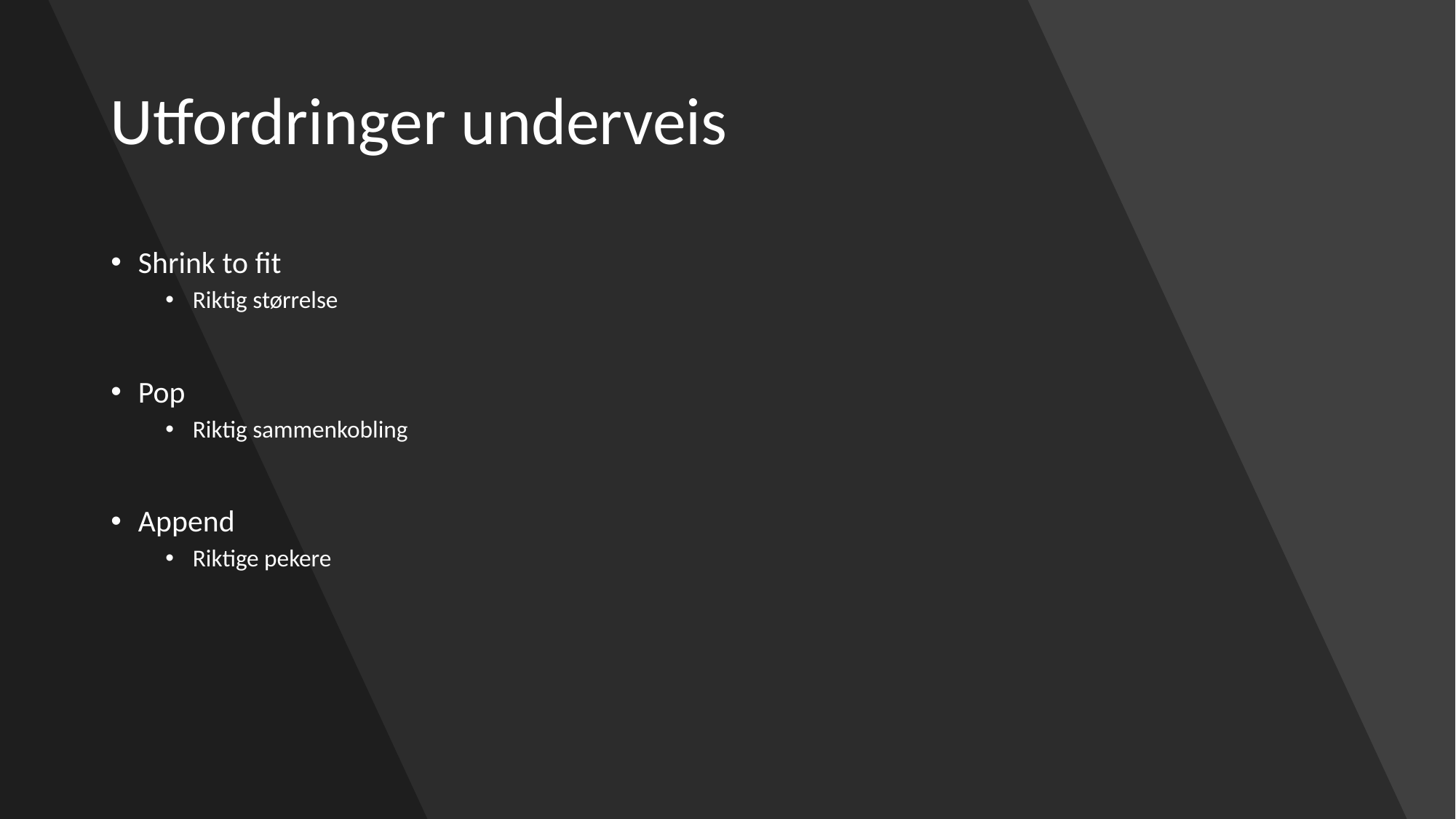

# Utfordringer underveis
Shrink to fit
Riktig størrelse

Pop
Riktig sammenkobling

Append
Riktige pekere